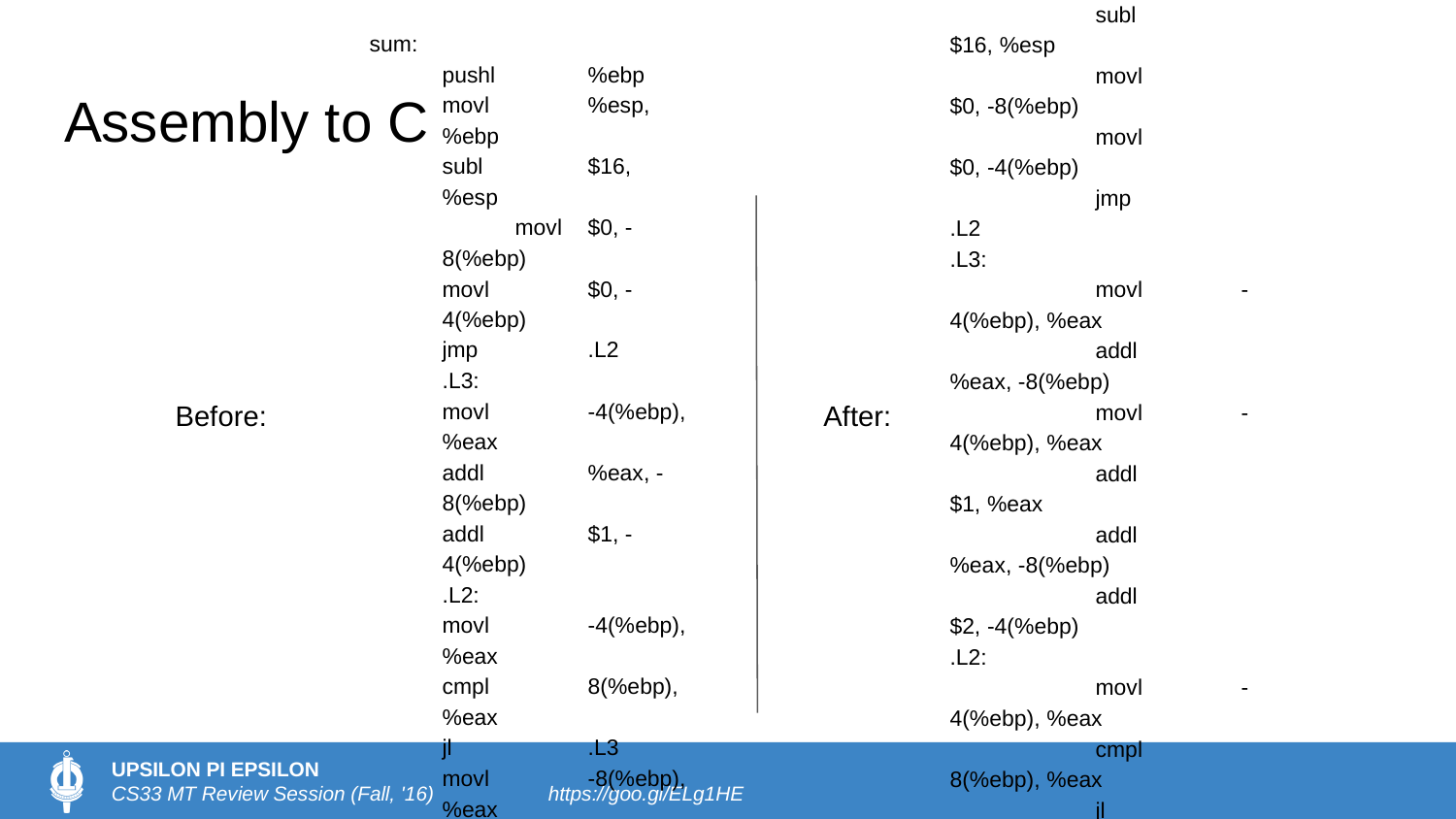

sum:
	pushl	%ebp
	movl	%esp, %ebp
	subl	$16, %esp
	movl	$0, -8(%ebp)
	movl	$0, -4(%ebp)
	jmp	.L2
.L3:
	movl	-4(%ebp), %eax
	addl	%eax, -8(%ebp)
	movl	-4(%ebp), %eax
	addl	$1, %eax
	addl	%eax, -8(%ebp)
	addl	$2, -4(%ebp)
.L2:
	movl	-4(%ebp), %eax
	cmpl	8(%ebp), %eax
	jl	.L3
	movl	-8(%ebp), %eax
	leave
	ret
# Assembly to C
sum:
pushl	%ebp
movl	%esp, %ebp
subl	$16, %esp
movl	$0, -8(%ebp)
movl	$0, -4(%ebp)
jmp	.L2
.L3:
movl	-4(%ebp), %eax
addl	%eax, -8(%ebp)
addl	$1, -4(%ebp)
.L2:
movl	-4(%ebp), %eax
cmpl	8(%ebp), %eax
jl	.L3
movl	-8(%ebp), %eax
leave
ret
Before:
After: